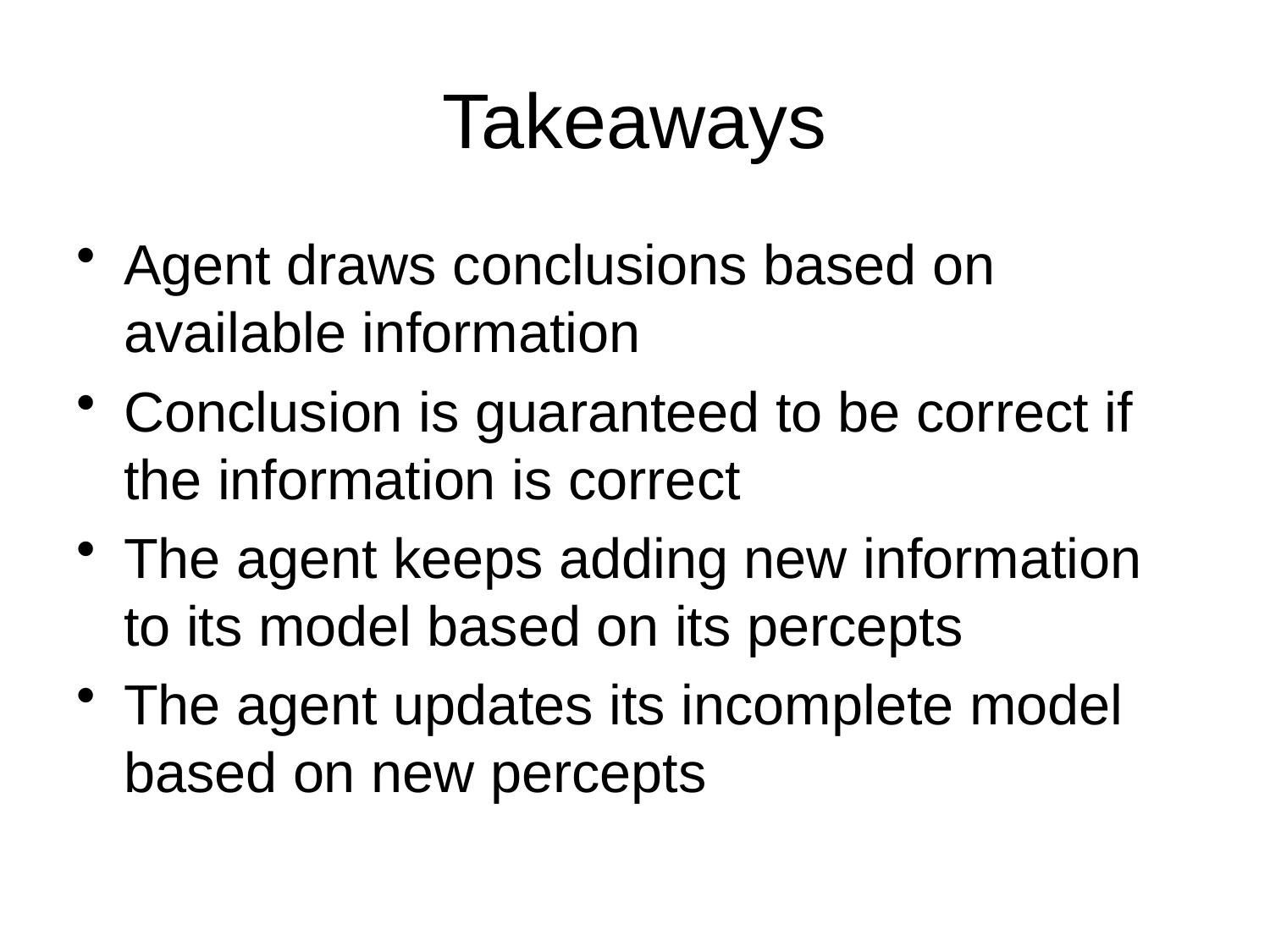

# Takeaways
Agent draws conclusions based on available information
Conclusion is guaranteed to be correct if the information is correct
The agent keeps adding new information to its model based on its percepts
The agent updates its incomplete model based on new percepts